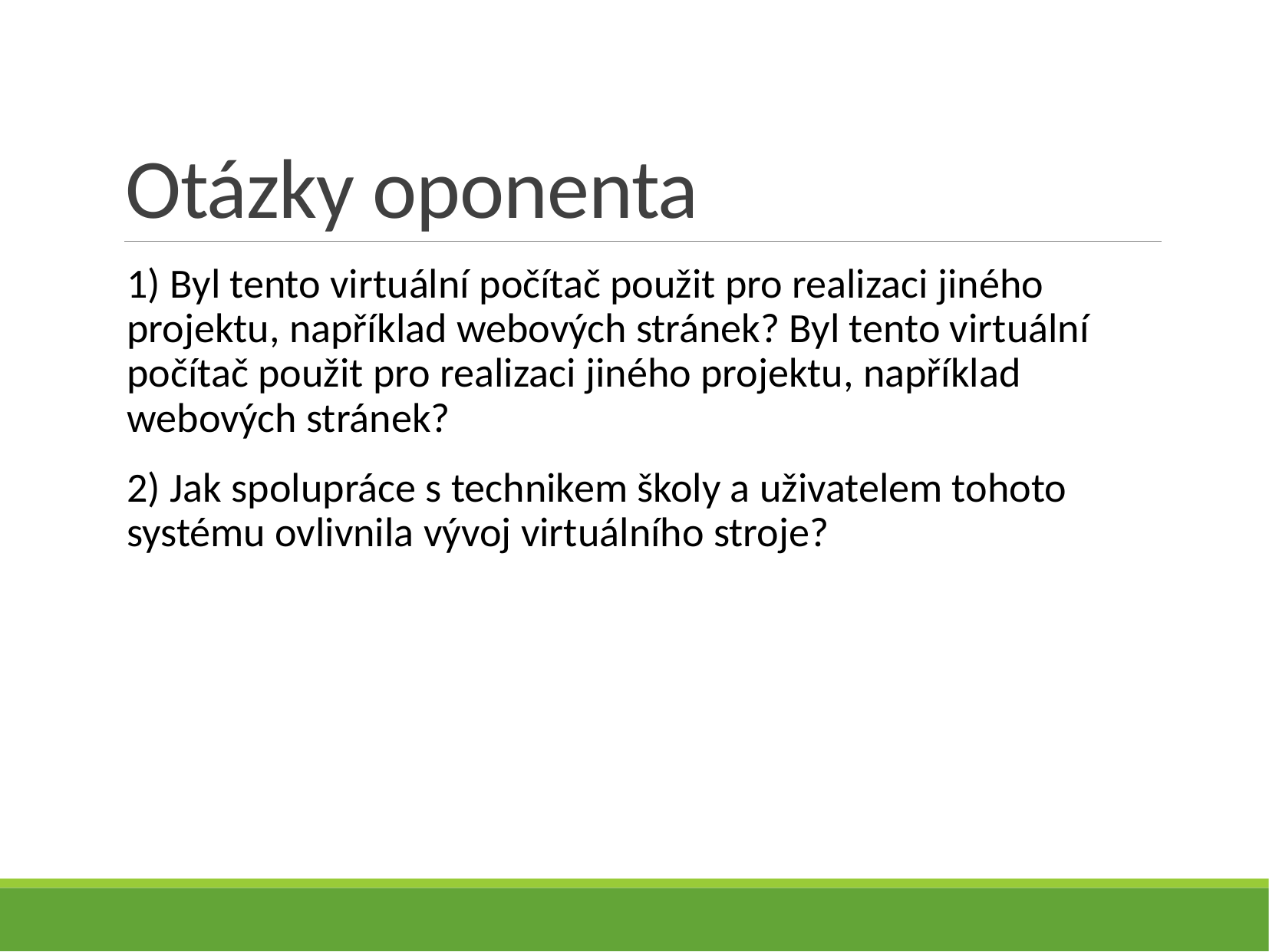

# Otázky oponenta
1) Byl tento virtuální počítač použit pro realizaci jiného projektu, například webových stránek? Byl tento virtuální počítač použit pro realizaci jiného projektu, například webových stránek?
2) Jak spolupráce s technikem školy a uživatelem tohoto systému ovlivnila vývoj virtuálního stroje?